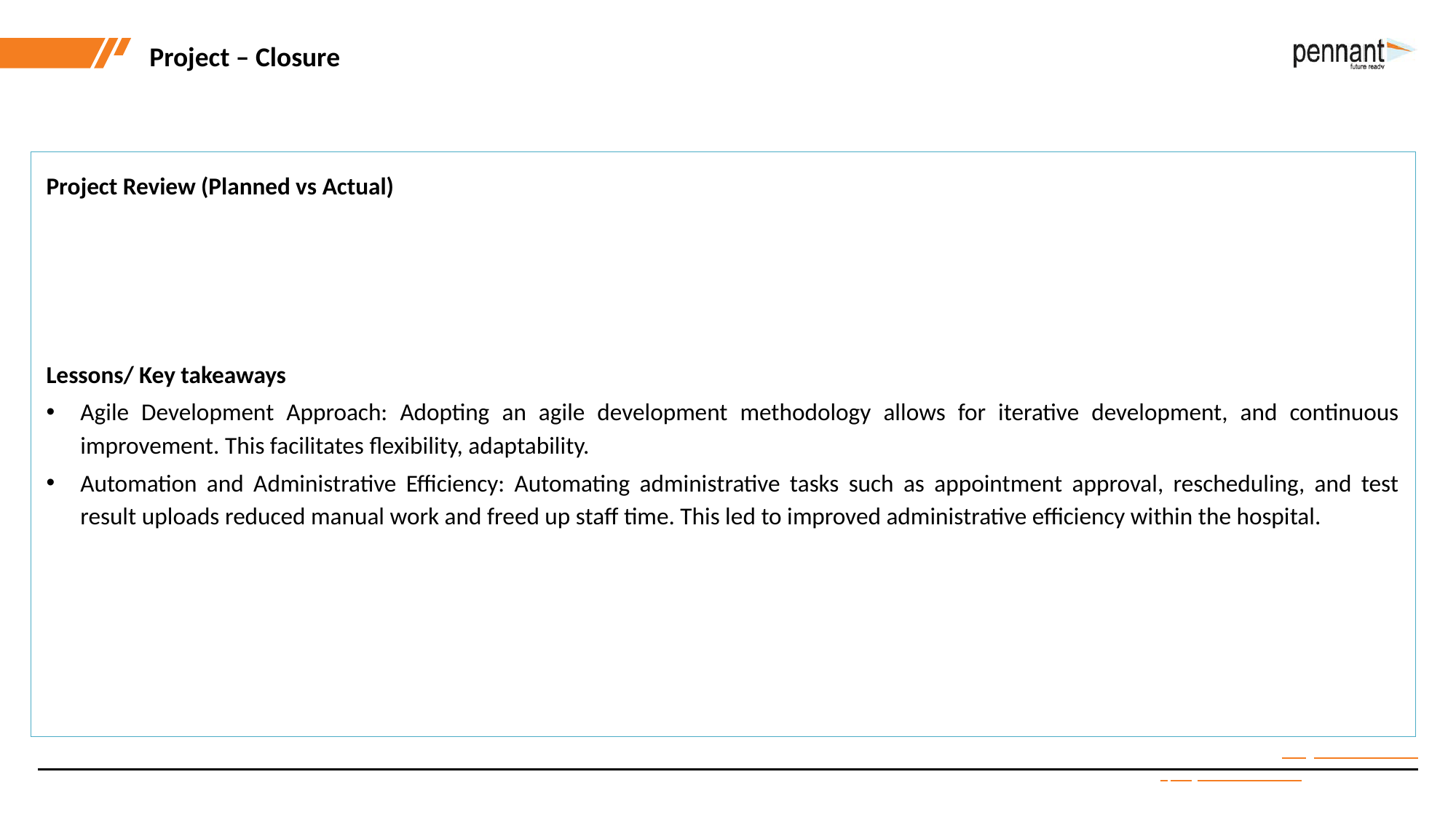

Project – Closure
Project Review (Planned vs Actual)

Lessons/ Key takeaways
Agile Development Approach: Adopting an agile development methodology allows for iterative development, and continuous improvement. This facilitates flexibility, adaptability.
Automation and Administrative Efficiency: Automating administrative tasks such as appointment approval, rescheduling, and test result uploads reduced manual work and freed up staff time. This led to improved administrative efficiency within the hospital.